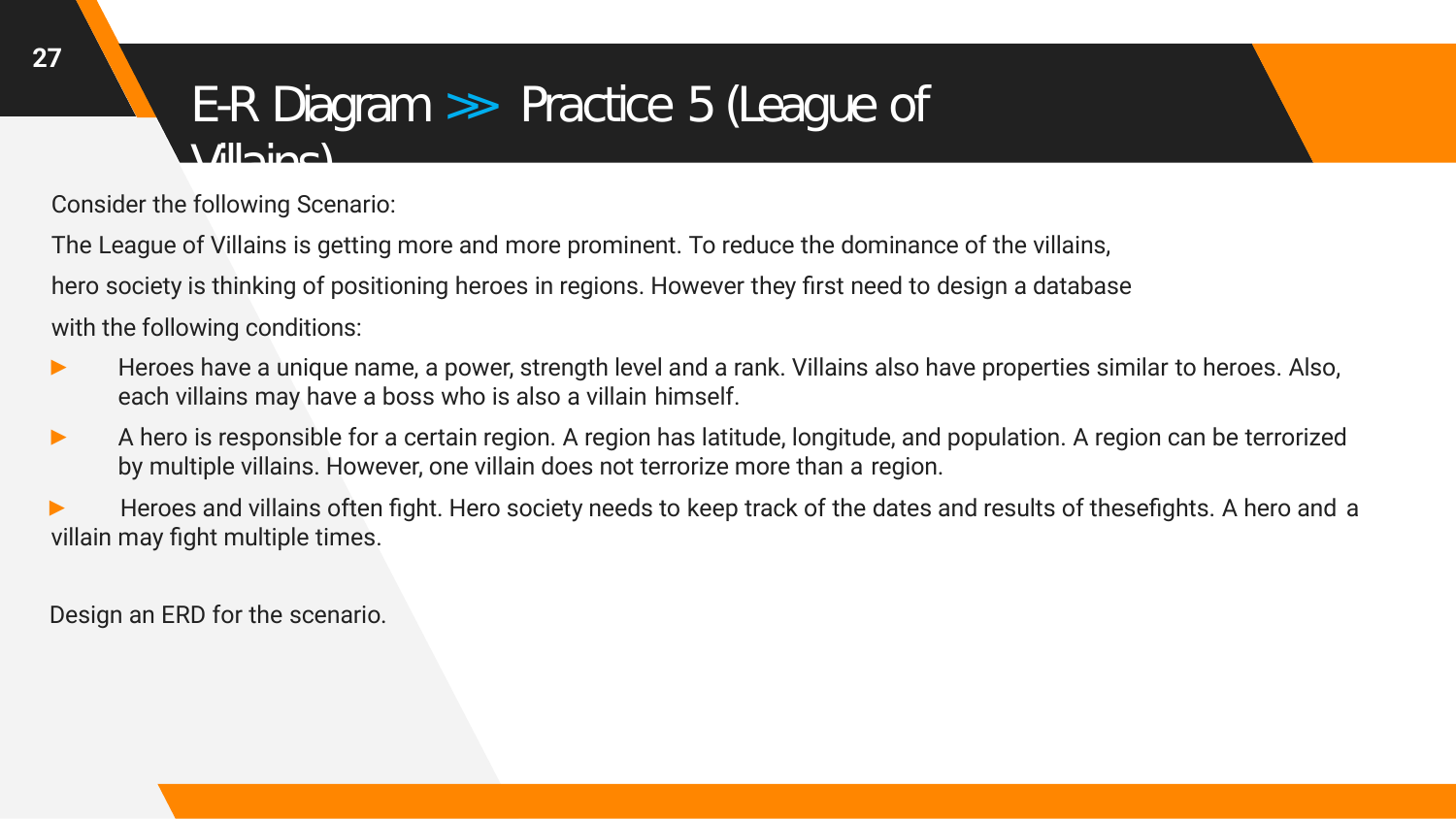

27
# E-R Diagram >> Practice 5 (League of Villains)
Consider the following Scenario:
The League of Villains is getting more and more prominent. To reduce the dominance of the villains,  hero society is thinking of positioning heroes in regions. However they first need to design a database  with the following conditions:
▸	Heroes have a unique name, a power, strength level and a rank. Villains also have properties similar to heroes. Also,  each villains may have a boss who is also a villain himself.
▸	A hero is responsible for a certain region. A region has latitude, longitude, and population. A region can be terrorized  by multiple villains. However, one villain does not terrorize more than a region.
▸	Heroes and villains often fight. Hero society needs to keep track of the dates and results of thesefights. A hero and a
villain may fight multiple times.

Design an ERD for the scenario.